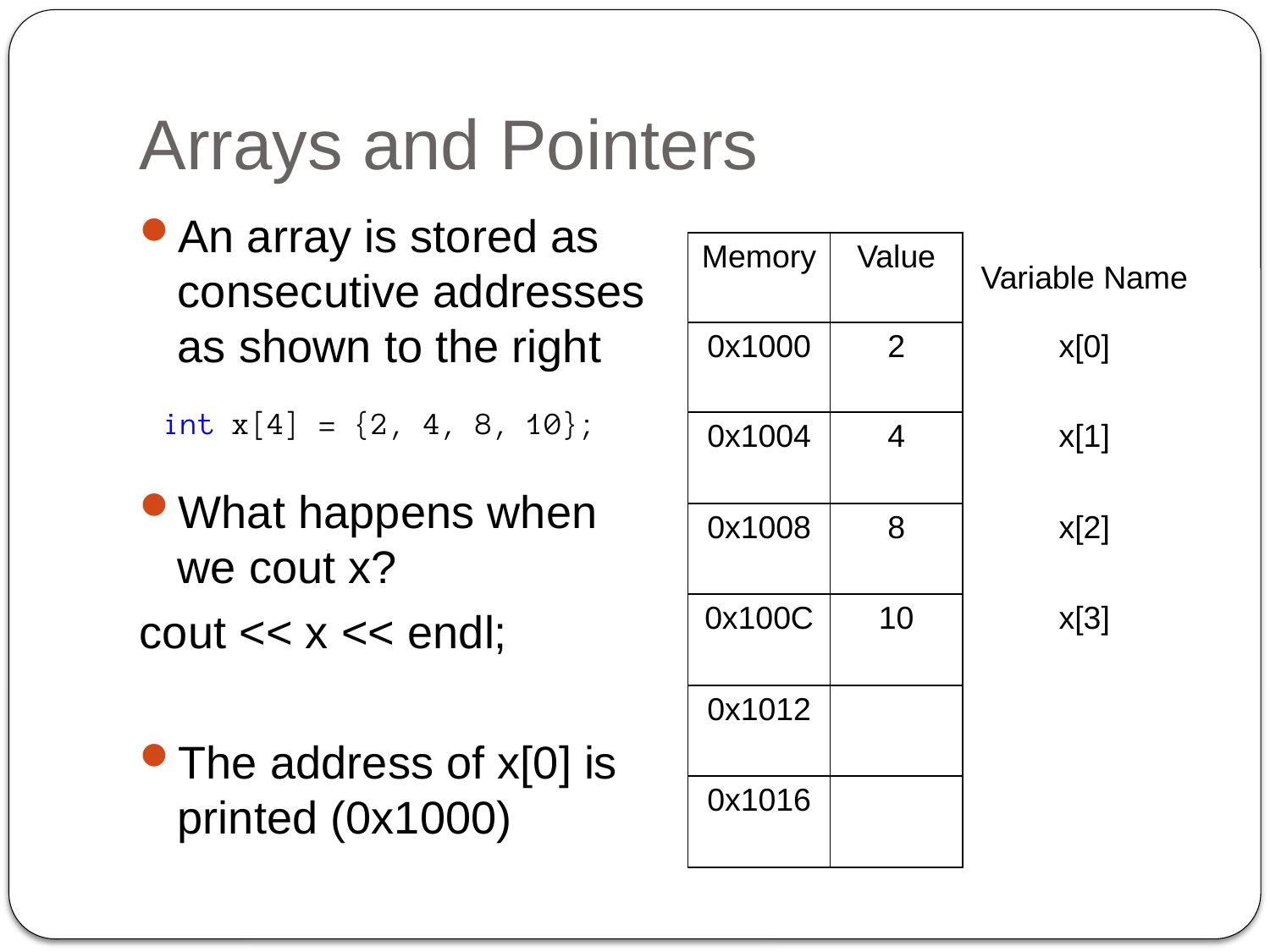

# Arrays and Pointers
An array is stored as consecutive addresses as shown to the right
| Memory | Value | Variable Name |
| --- | --- | --- |
| 0x1000 | 2 | x[0] |
| 0x1004 | 4 | x[1] |
| 0x1008 | 8 | x[2] |
| 0x100C | 10 | x[3] |
| 0x1012 |  |  |
| 0x1016 |  |  |
int x[4] = {2, 4, 8, 10};
What happens when we cout x?
cout << x << endl;

The address of x[0] is printed (0x1000)